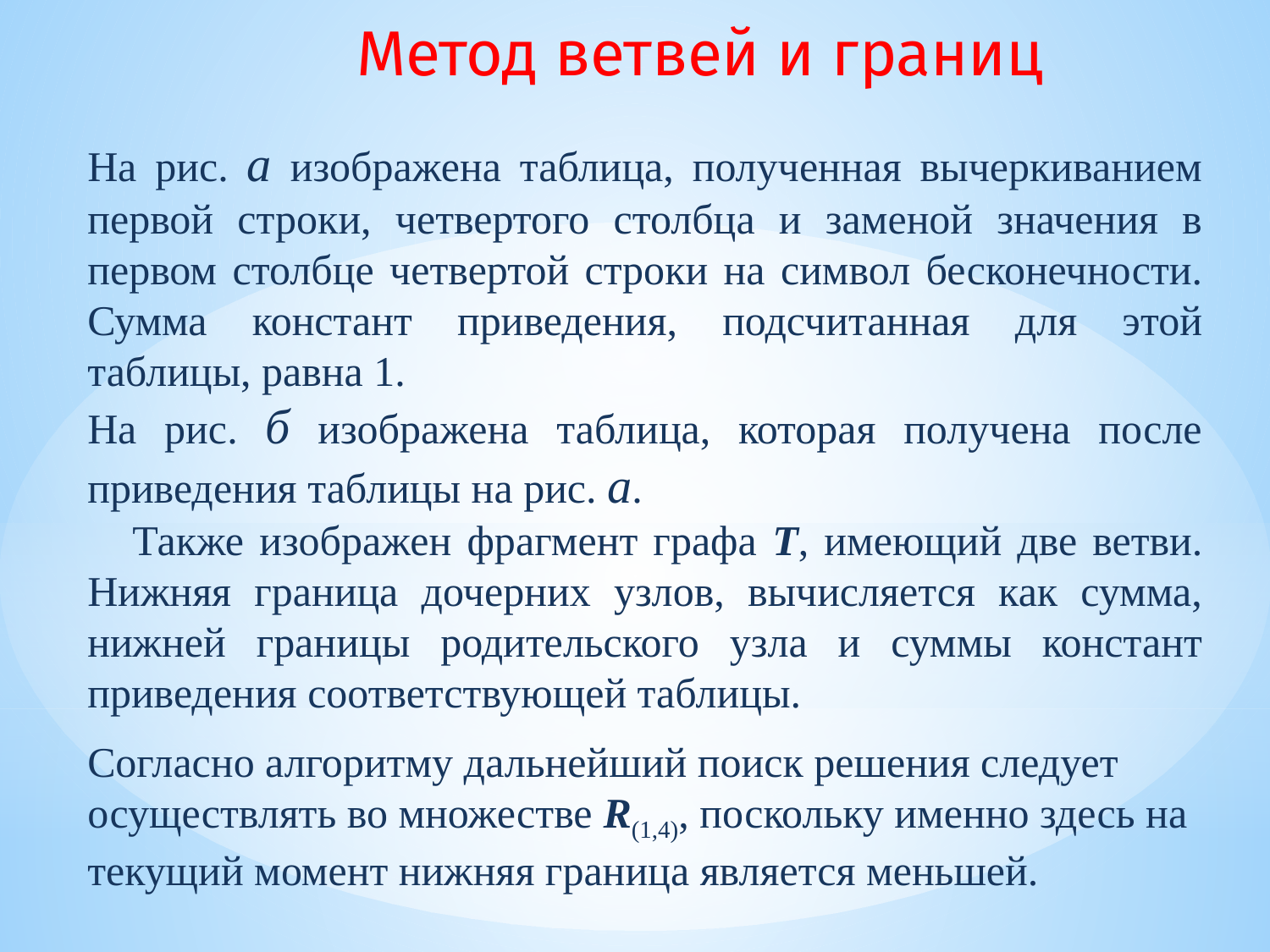

Метод ветвей и границ
На рис. a изображена таблица, полученная вычеркиванием первой строки, четвертого столбца и заменой значения в первом столбце четвертой строки на символ бесконечности. Сумма констант приведения, подсчитанная для этой таблицы, равна 1.
На рис. б изображена таблица, которая получена после приведения таблицы на рис. а.
Также изображен фрагмент графа T, имеющий две ветви. Нижняя граница дочерних узлов, вычисляется как сумма, нижней границы родительского узла и суммы констант приведения соответствующей таблицы.
Согласно алгоритму дальнейший поиск решения следует осуществлять во множестве R(1,4), поскольку именно здесь на текущий момент нижняя граница является меньшей.